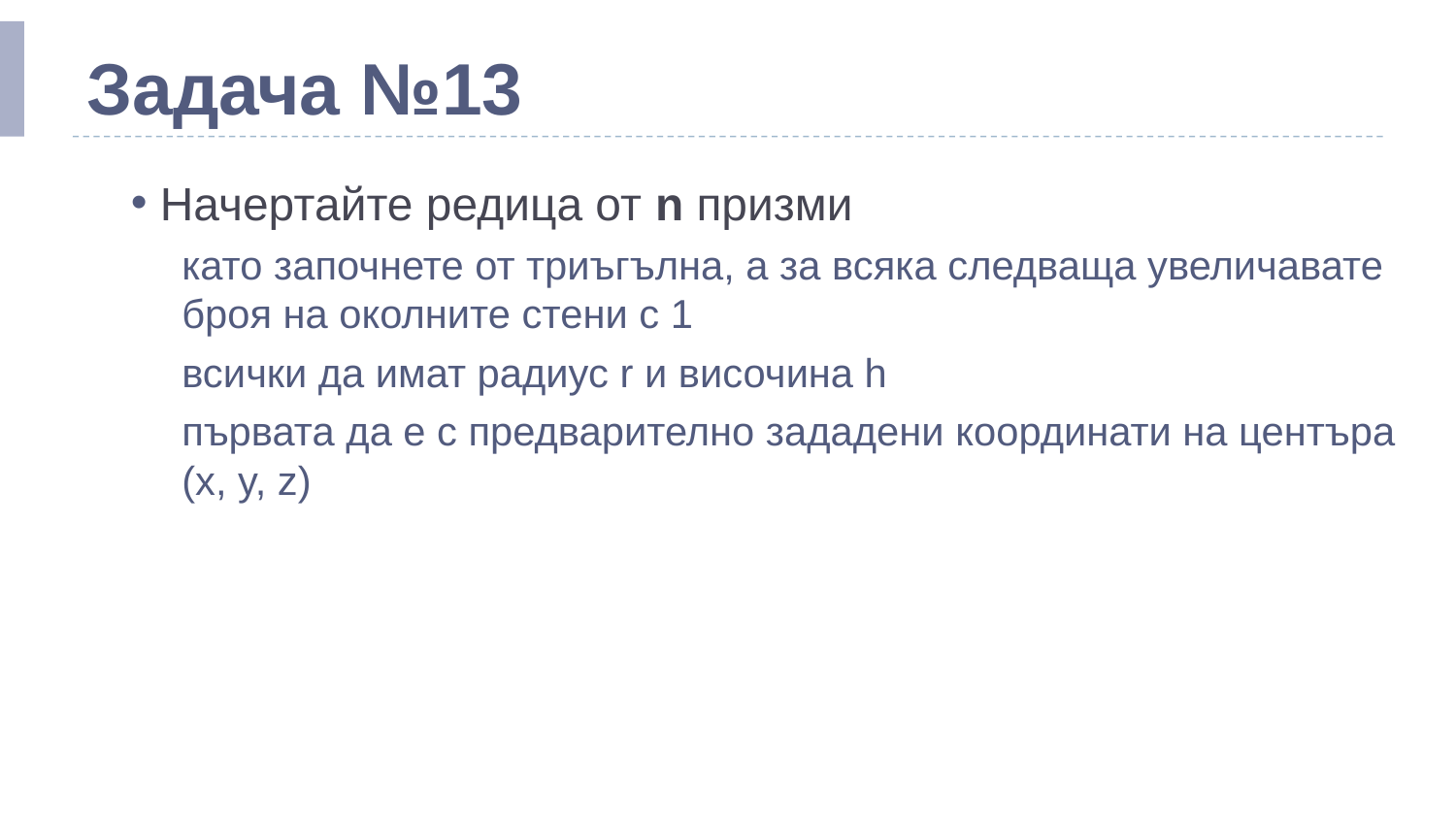

# Задача №13
Начертайте редица от n призми
като започнете от триъгълна, а за всяка следваща увеличавате броя на околните стени с 1
всички да имат радиус r и височина h
първата да е с предварително зададени координати на центъра (x, y, z)